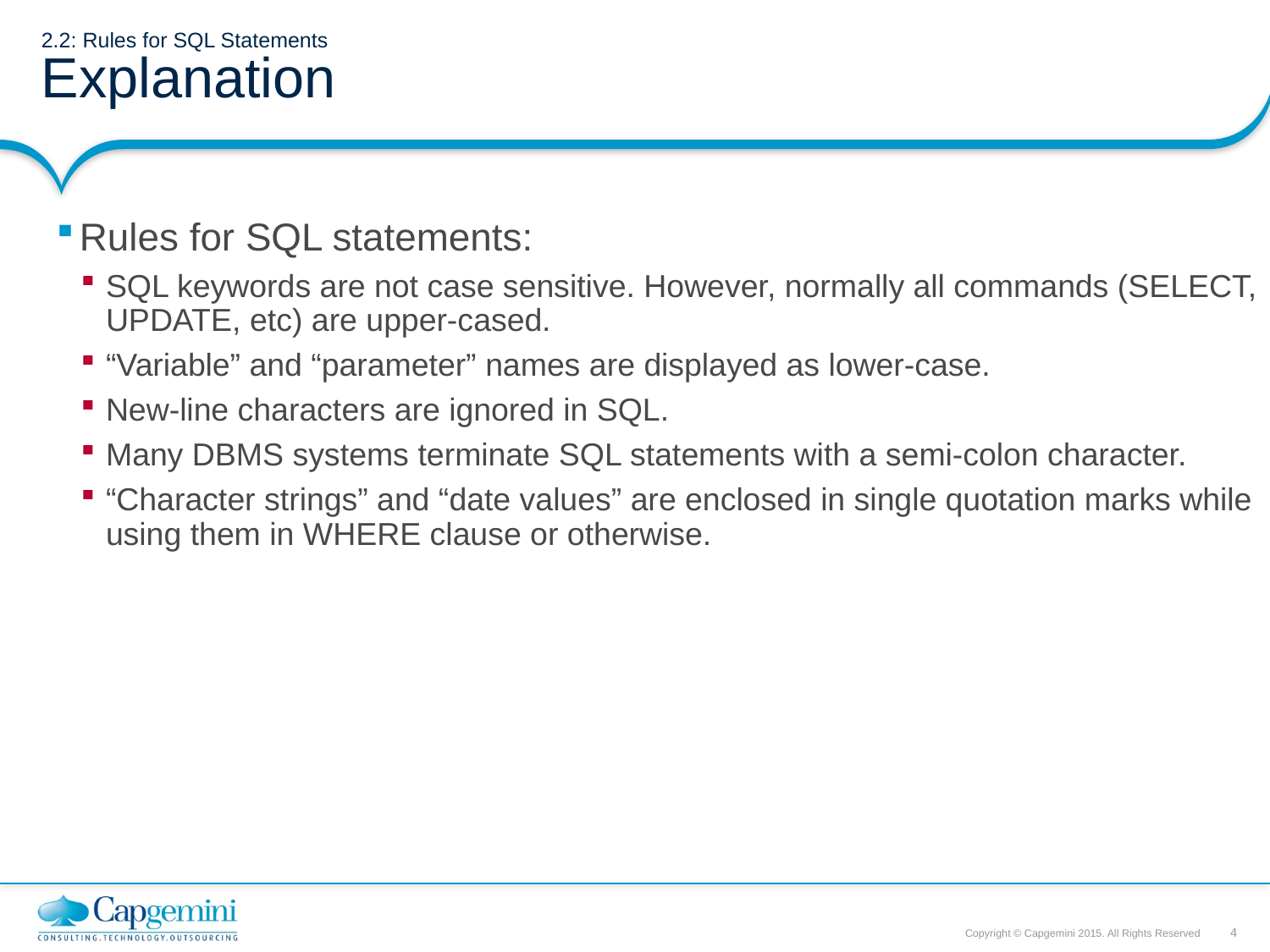

# 2.2: Rules for SQL Statements Explanation
Rules for SQL statements:
SQL keywords are not case sensitive. However, normally all commands (SELECT, UPDATE, etc) are upper-cased.
“Variable” and “parameter” names are displayed as lower-case.
New-line characters are ignored in SQL.
Many DBMS systems terminate SQL statements with a semi-colon character.
“Character strings” and “date values” are enclosed in single quotation marks while using them in WHERE clause or otherwise.